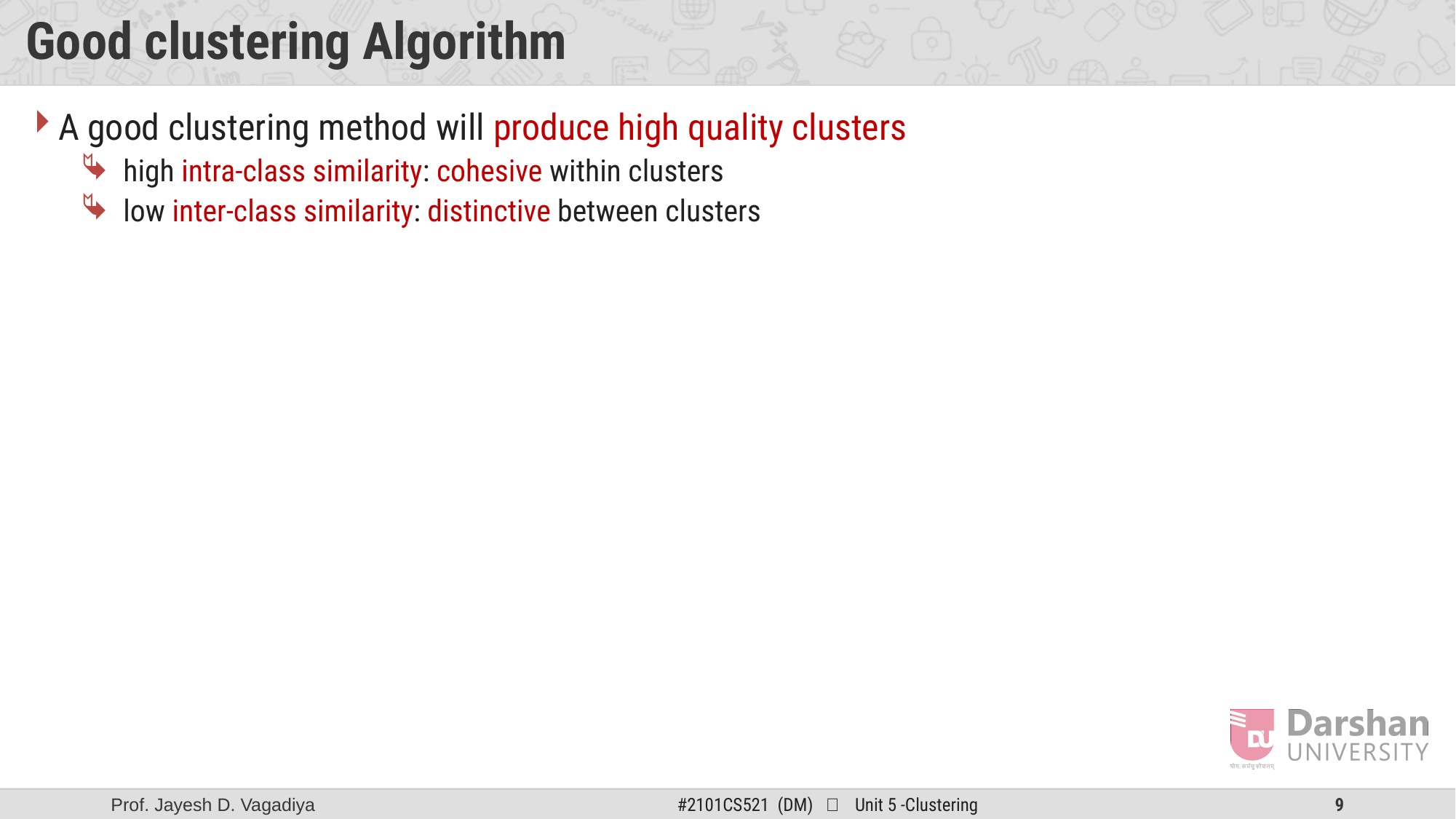

# Good clustering Algorithm
A good clustering method will produce high quality clusters
high intra-class similarity: cohesive within clusters
low inter-class similarity: distinctive between clusters